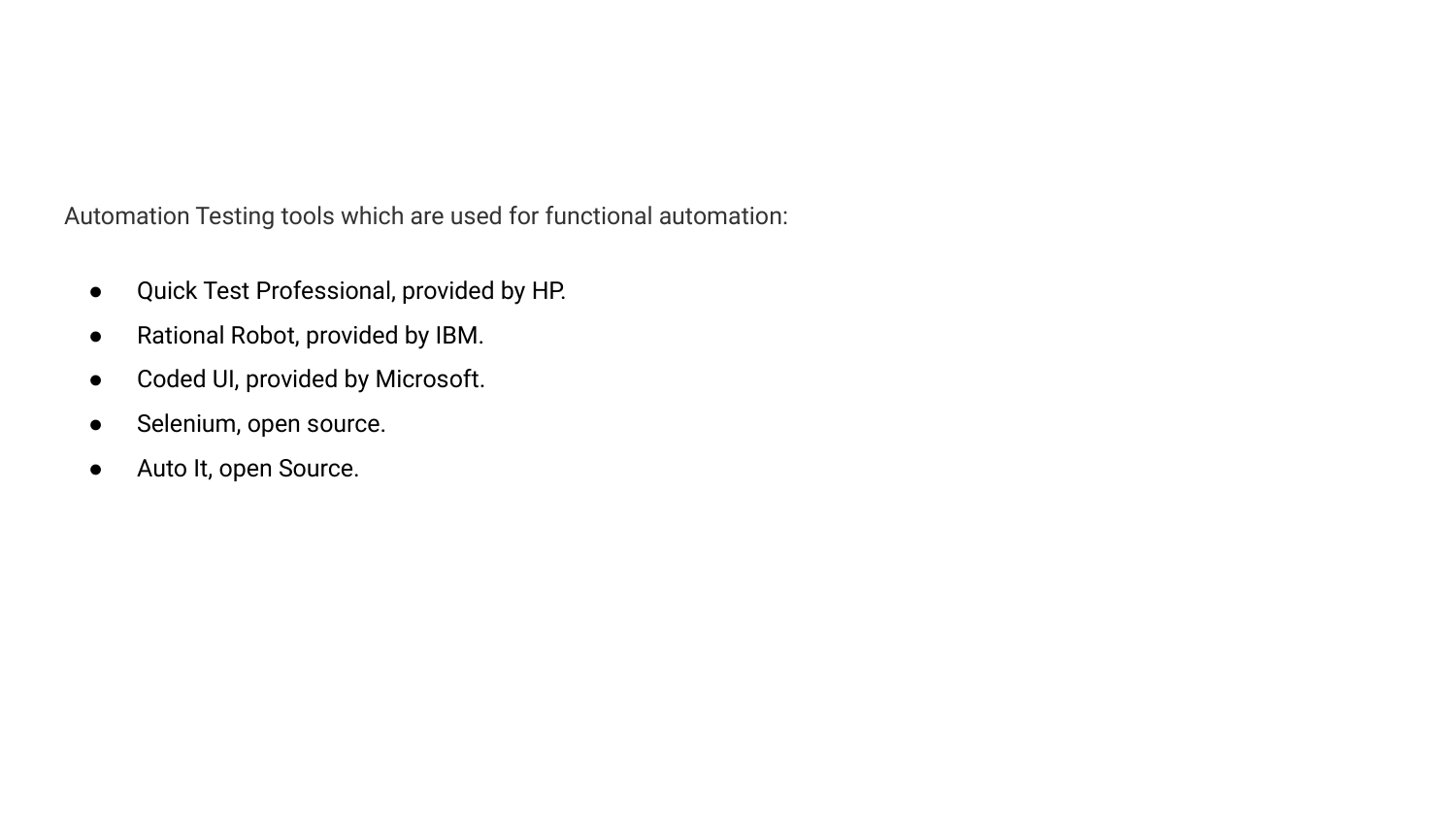

#
Automation Testing tools which are used for functional automation:
Quick Test Professional, provided by HP.
Rational Robot, provided by IBM.
Coded UI, provided by Microsoft.
Selenium, open source.
Auto It, open Source.